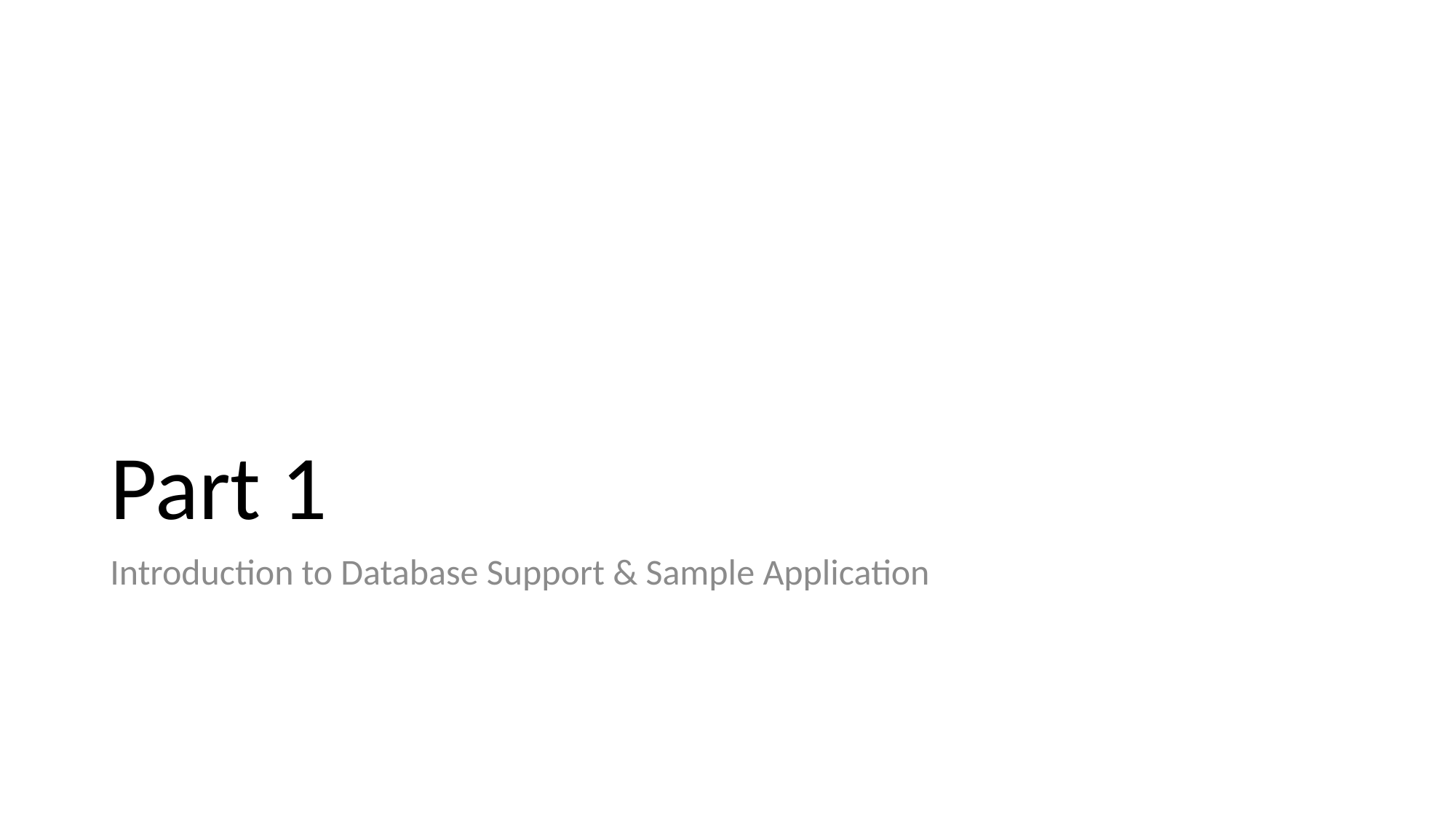

# Part 1
Introduction to Database Support & Sample Application